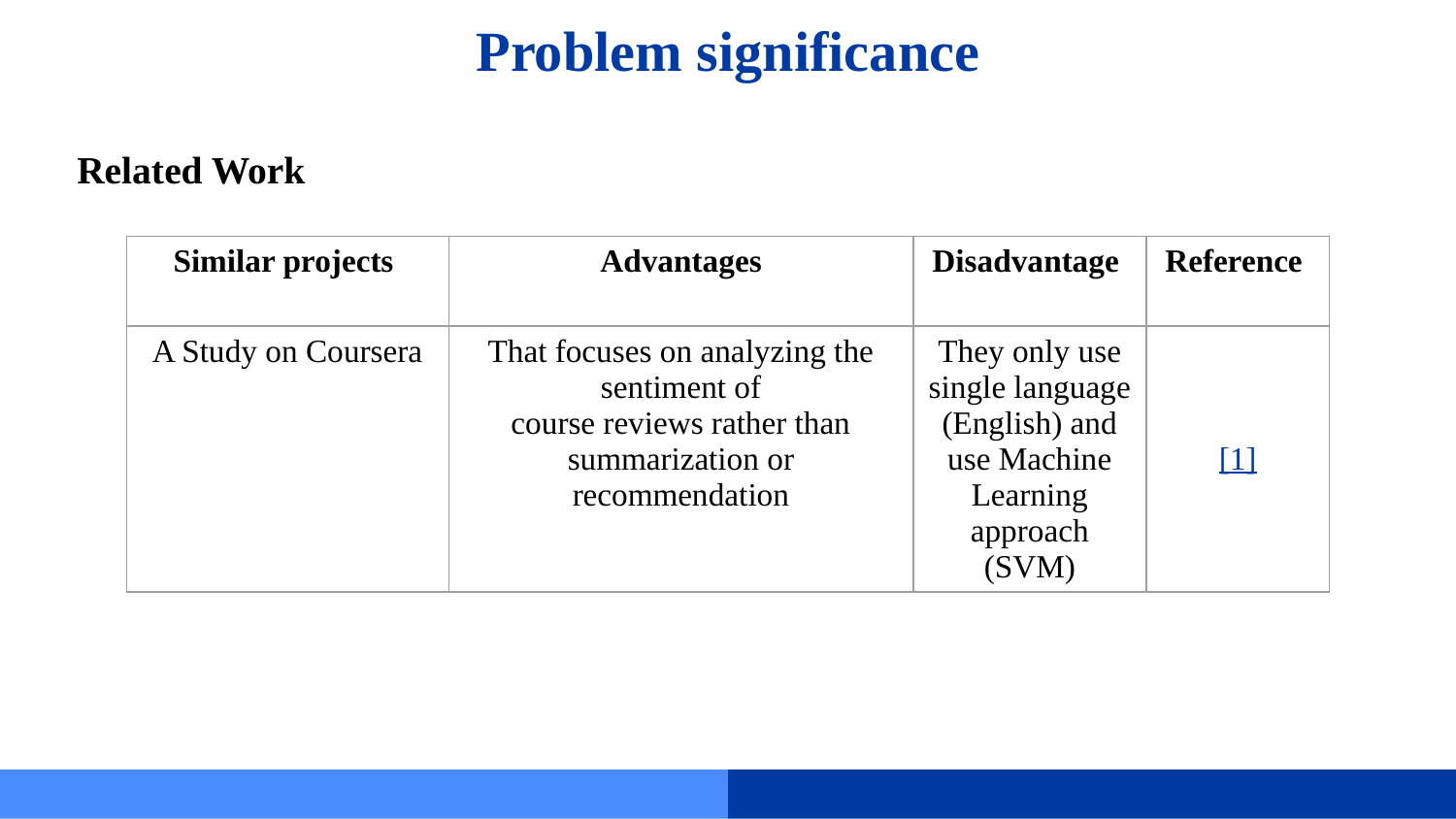

# Problem significance
Related Work

| Similar projects | Advantages | Disadvantage | Reference |
| --- | --- | --- | --- |
| A Study on Coursera | That focuses on analyzing the sentiment of course reviews rather than summarization or recommendation | They only use single language (English) and use Machine Learning approach (SVM) | [1] |